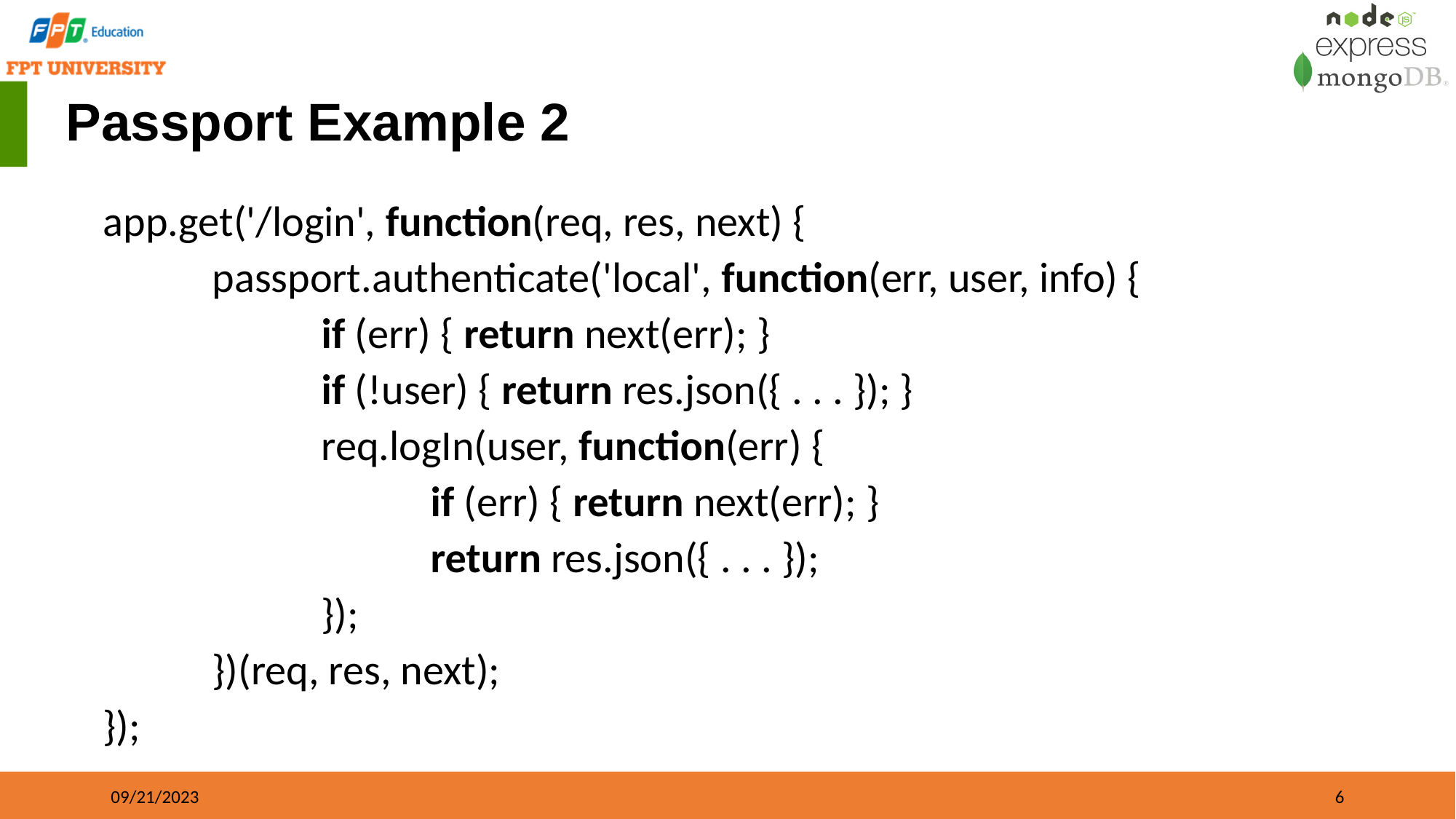

# Passport Example 2
app.get('/login', function(req, res, next) {
	passport.authenticate('local', function(err, user, info) {
		if (err) { return next(err); }
		if (!user) { return res.json({ . . . }); }
		req.logIn(user, function(err) {
			if (err) { return next(err); }
			return res.json({ . . . });
		});
	})(req, res, next);
});
09/21/2023
6